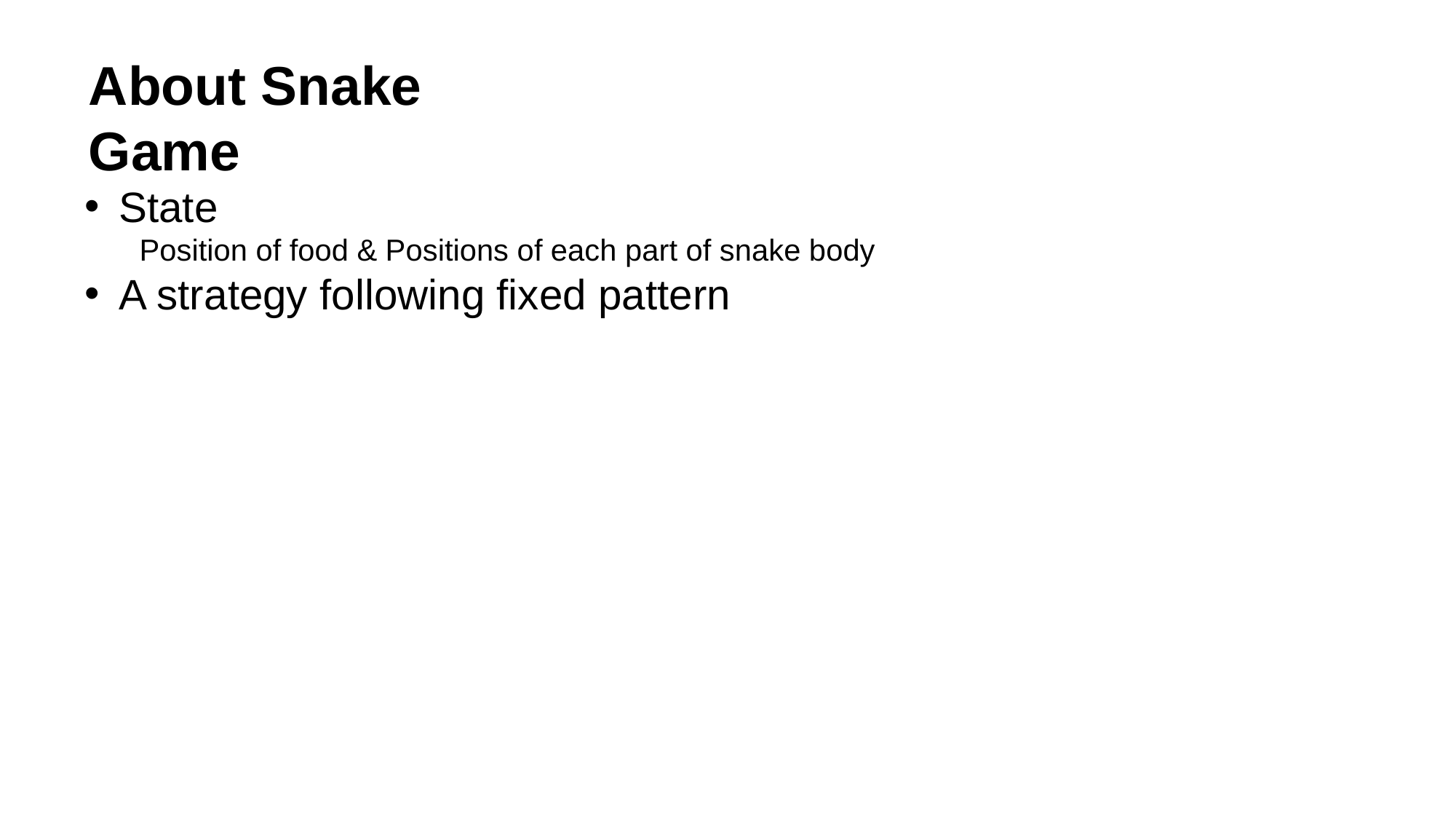

About Snake Game
State
Position of food & Positions of each part of snake body
A strategy following fixed pattern